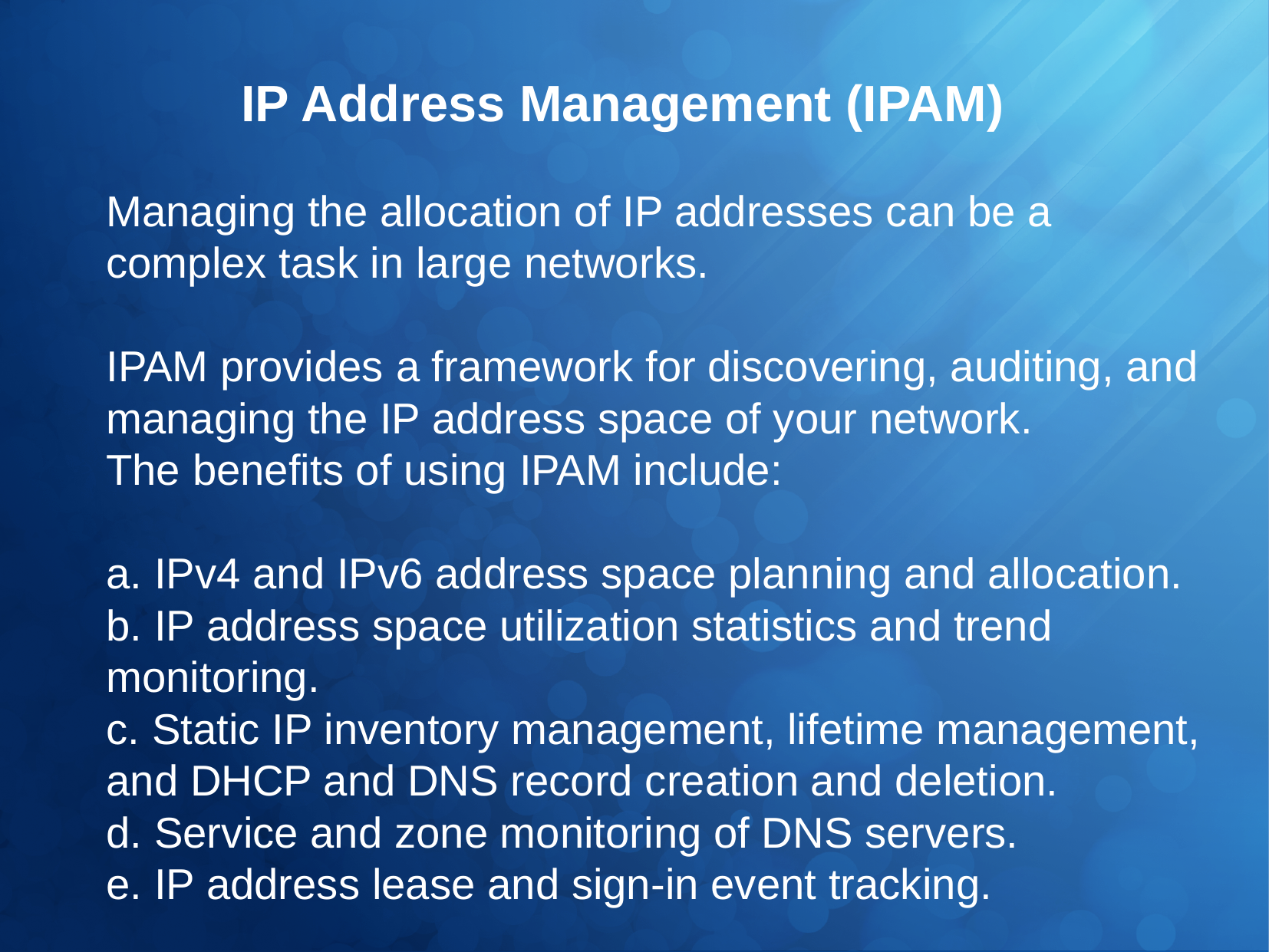

IP Address Management (IPAM)
Managing the allocation of IP addresses can be a complex task in large networks.

IPAM provides a framework for discovering, auditing, and managing the IP address space of your network.
The benefits of using IPAM include:

a. IPv4 and IPv6 address space planning and allocation.
b. IP address space utilization statistics and trend monitoring.
c. Static IP inventory management, lifetime management, and DHCP and DNS record creation and deletion.
d. Service and zone monitoring of DNS servers.
e. IP address lease and sign-in event tracking.